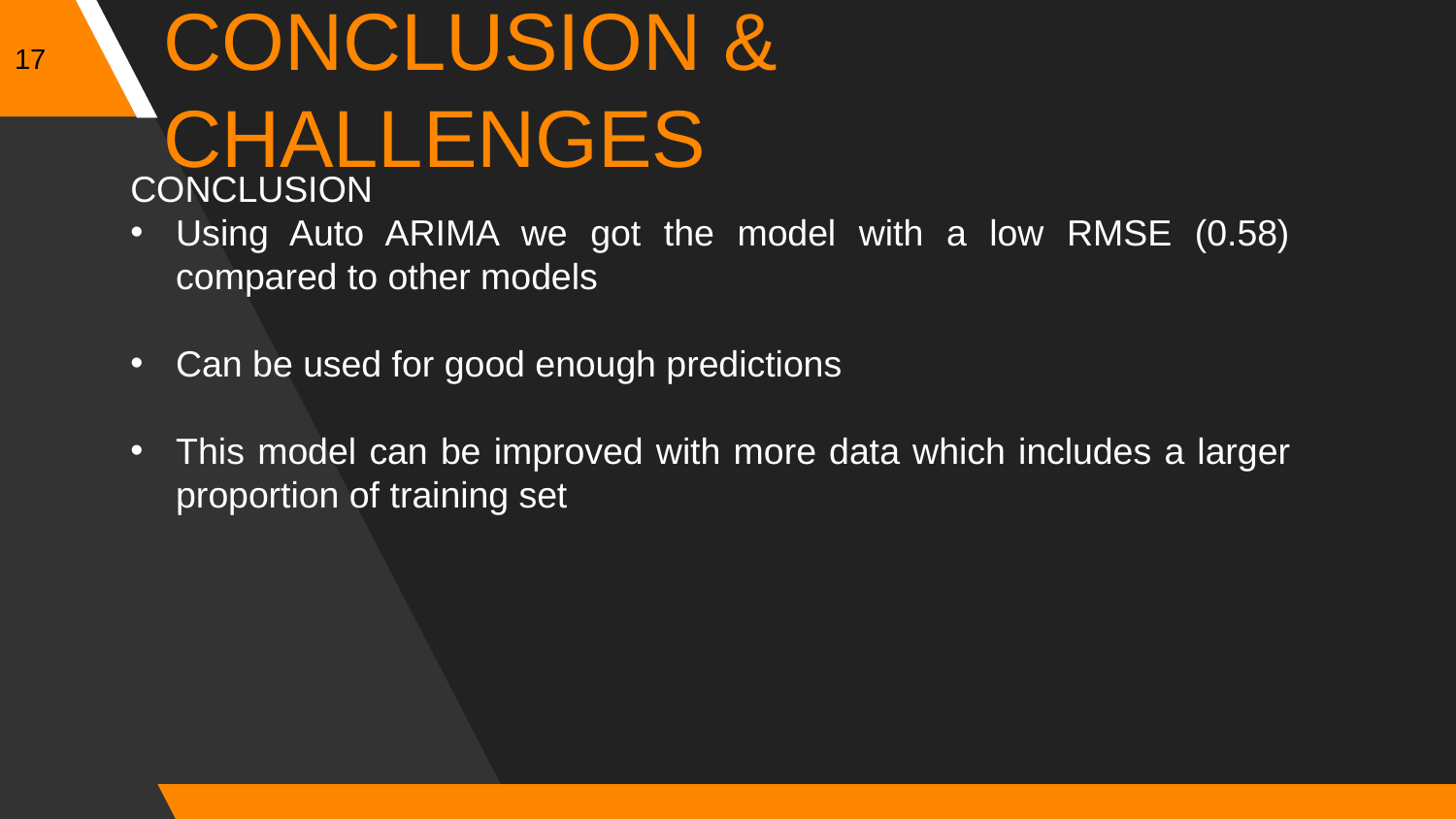

17
CONCLUSION & CHALLENGES
CONCLUSION
Using Auto ARIMA we got the model with a low RMSE (0.58) compared to other models

Can be used for good enough predictions

This model can be improved with more data which includes a larger proportion of training set